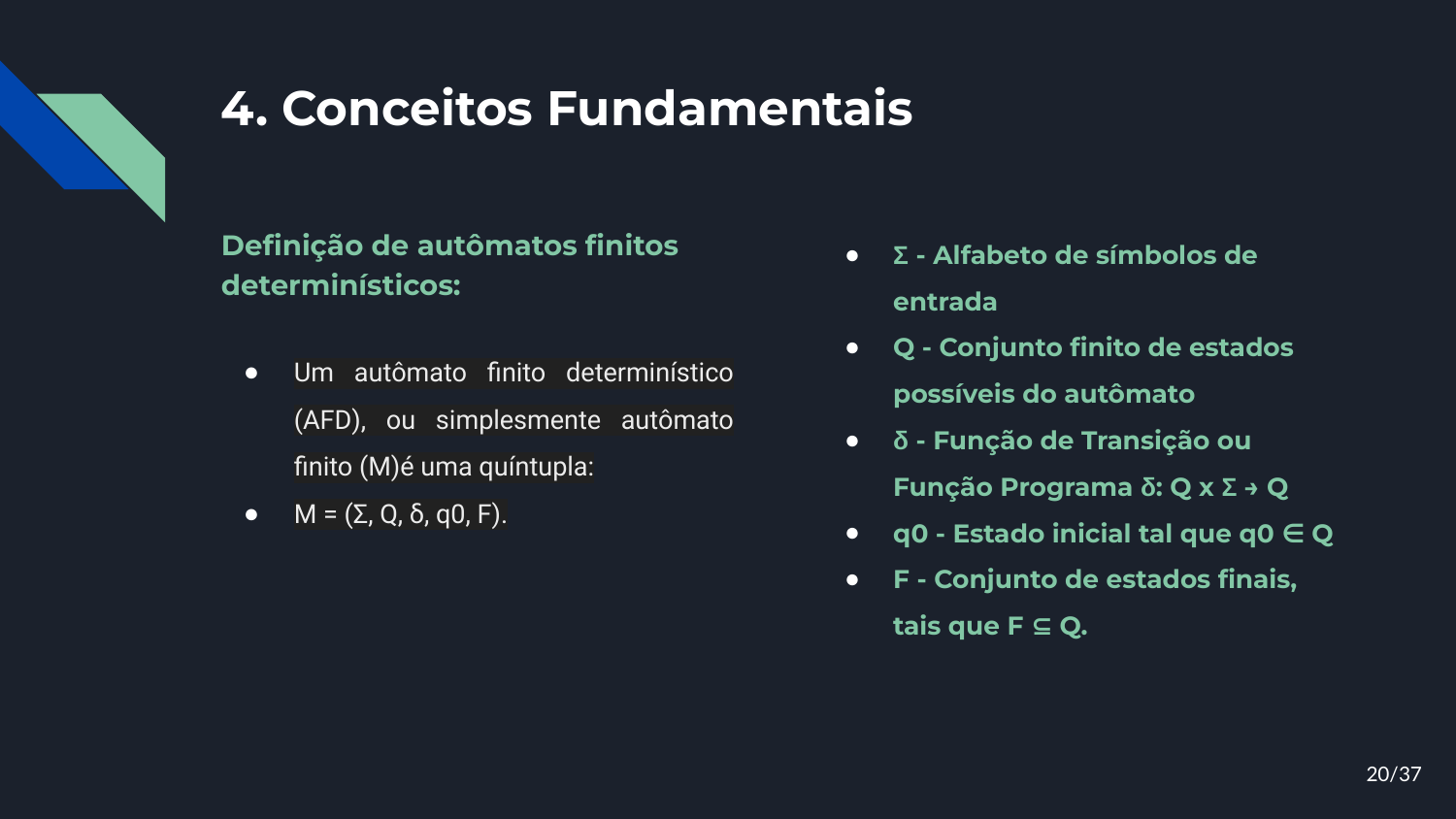

# 4. Conceitos Fundamentais
Definição de autômatos finitos determinísticos:

Um autômato finito determinístico (AFD), ou simplesmente autômato finito (M)é uma quíntupla:
M = (Σ, Q, δ, q0, F).
Σ - Alfabeto de símbolos de entrada
Q - Conjunto finito de estados possíveis do autômato
δ - Função de Transição ou Função Programa δ: Q x Σ → Q
q0 - Estado inicial tal que q0 ∈ Q
F - Conjunto de estados finais, tais que F ⊆ Q.
20/37